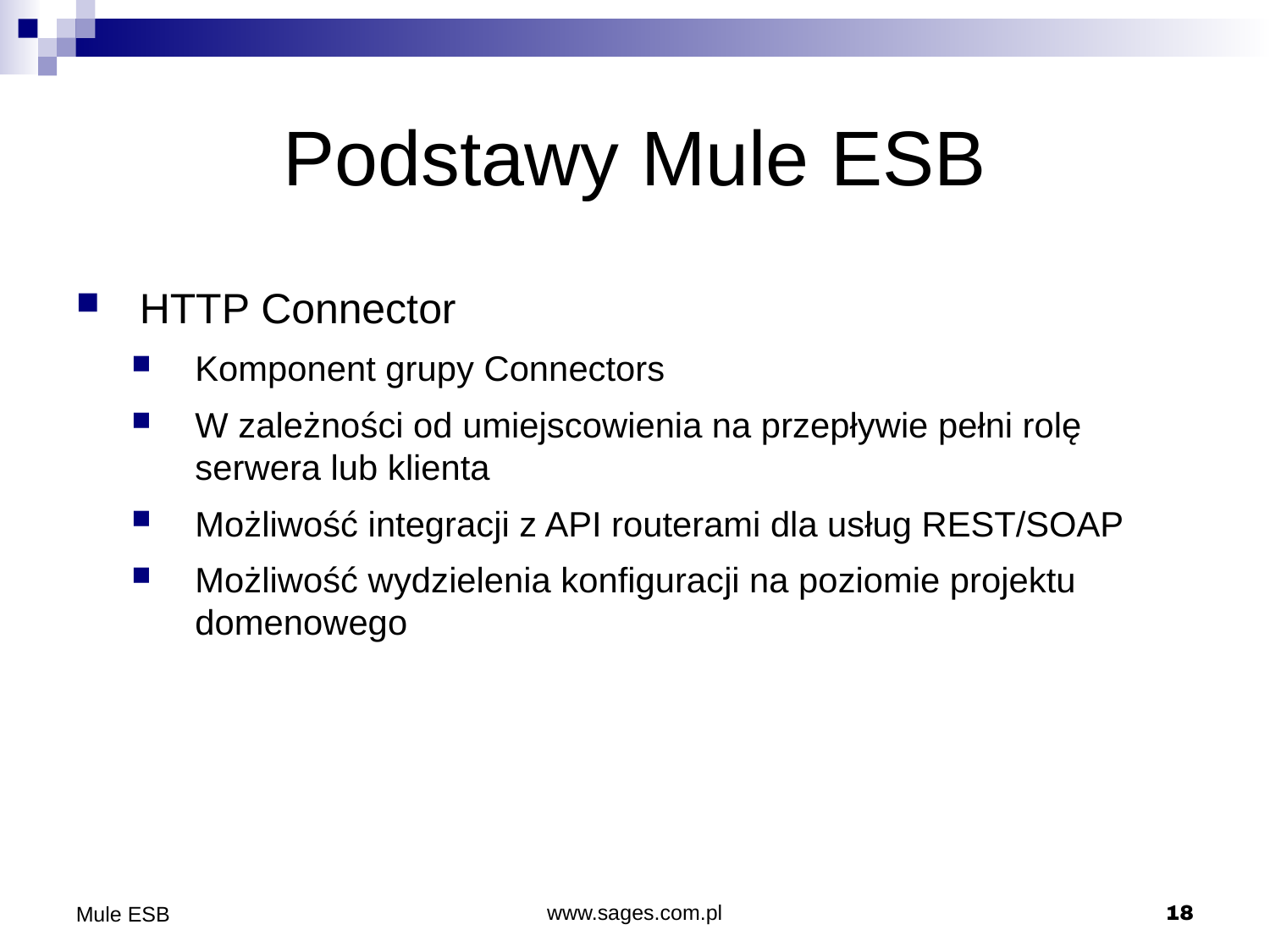

Podstawy Mule ESB
HTTP Connector
Komponent grupy Connectors
W zależności od umiejscowienia na przepływie pełni rolę serwera lub klienta
Możliwość integracji z API routerami dla usług REST/SOAP
Możliwość wydzielenia konfiguracji na poziomie projektu domenowego

Mule ESB
www.sages.com.pl
18